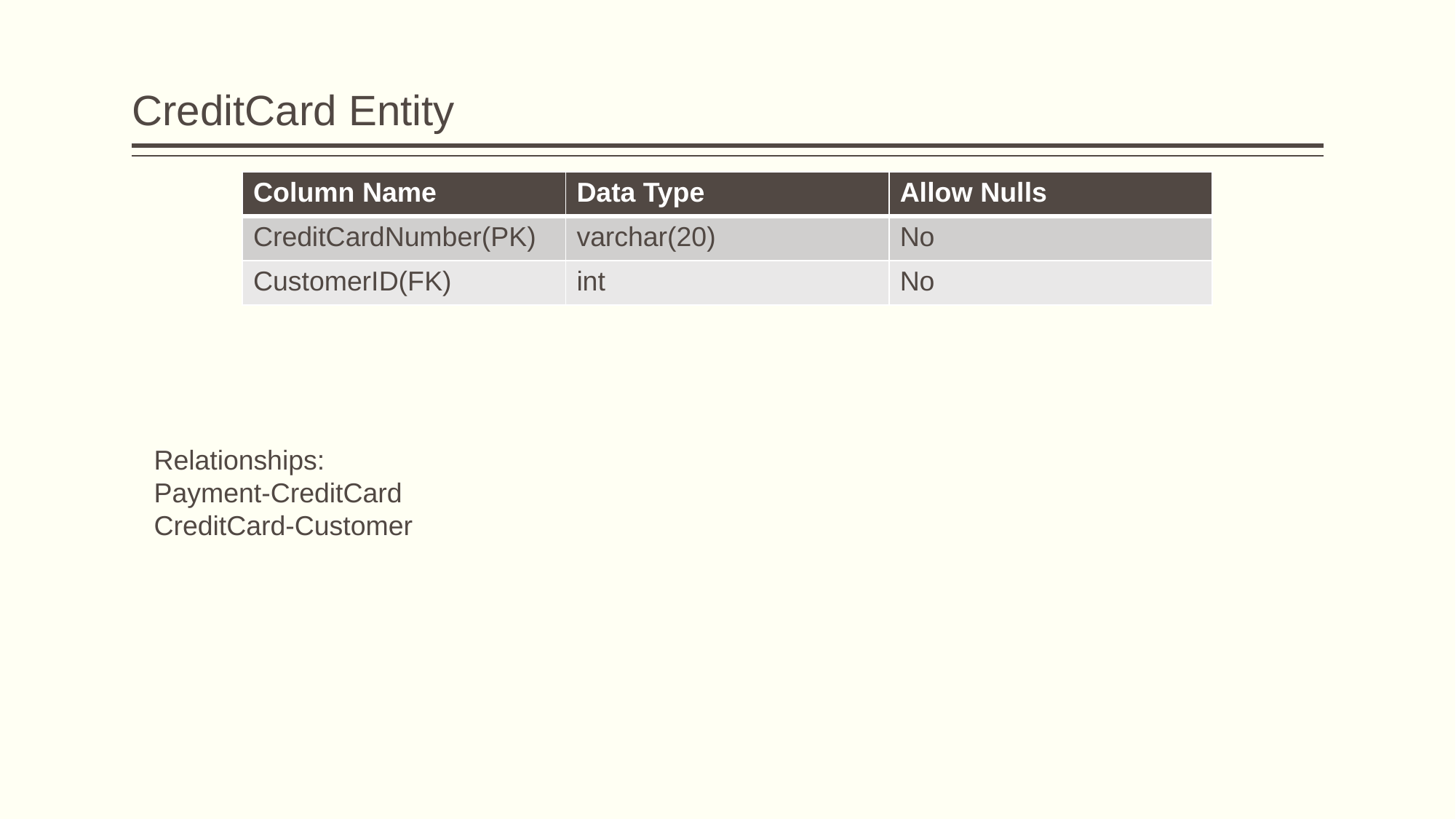

# CreditCard Entity
| Column Name | Data Type | Allow Nulls |
| --- | --- | --- |
| CreditCardNumber(PK) | varchar(20) | No |
| CustomerID(FK) | int | No |
Relationships:
Payment-CreditCard
CreditCard-Customer